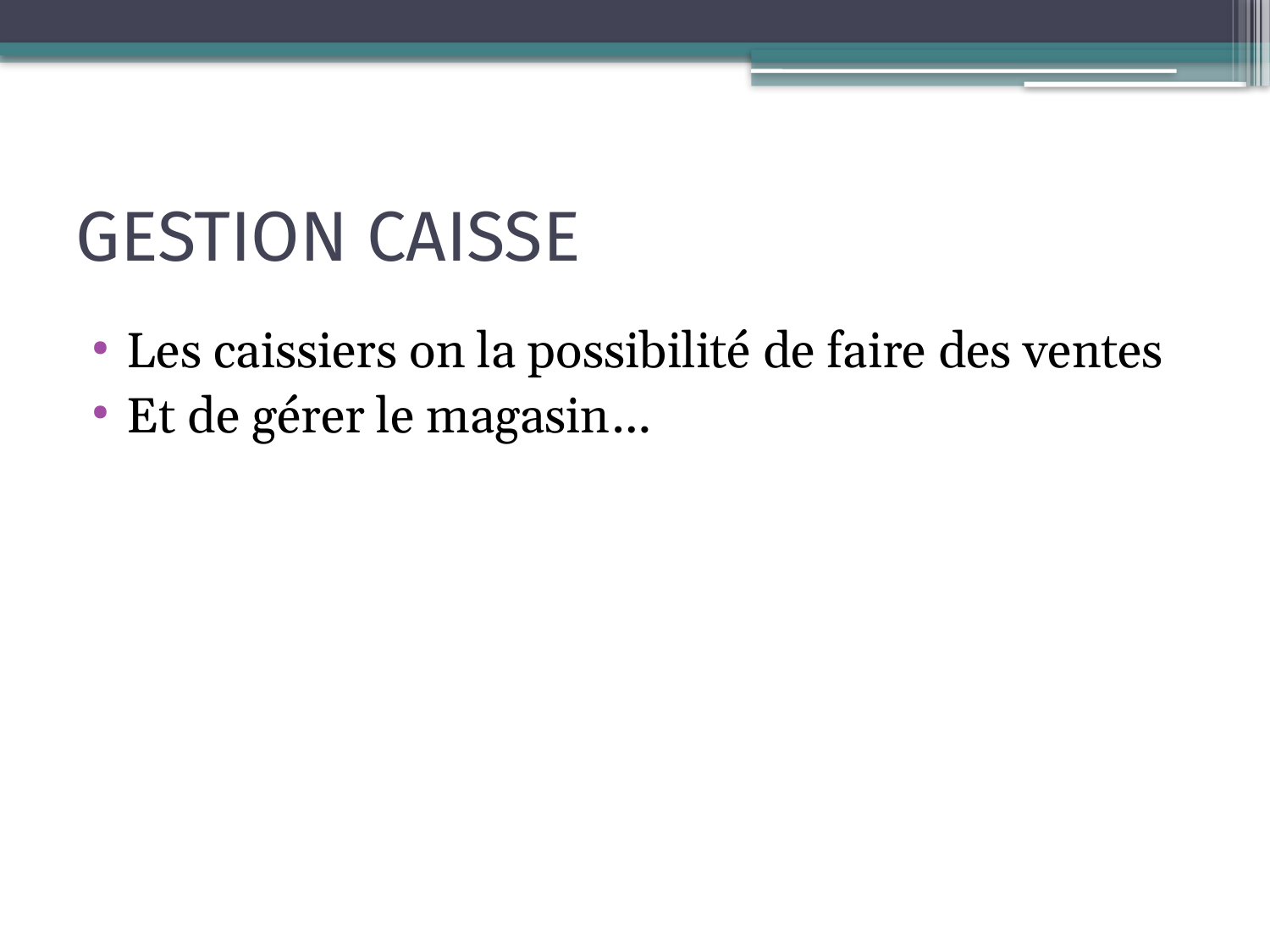

# GESTION CAISSE
Les caissiers on la possibilité de faire des ventes
Et de gérer le magasin…